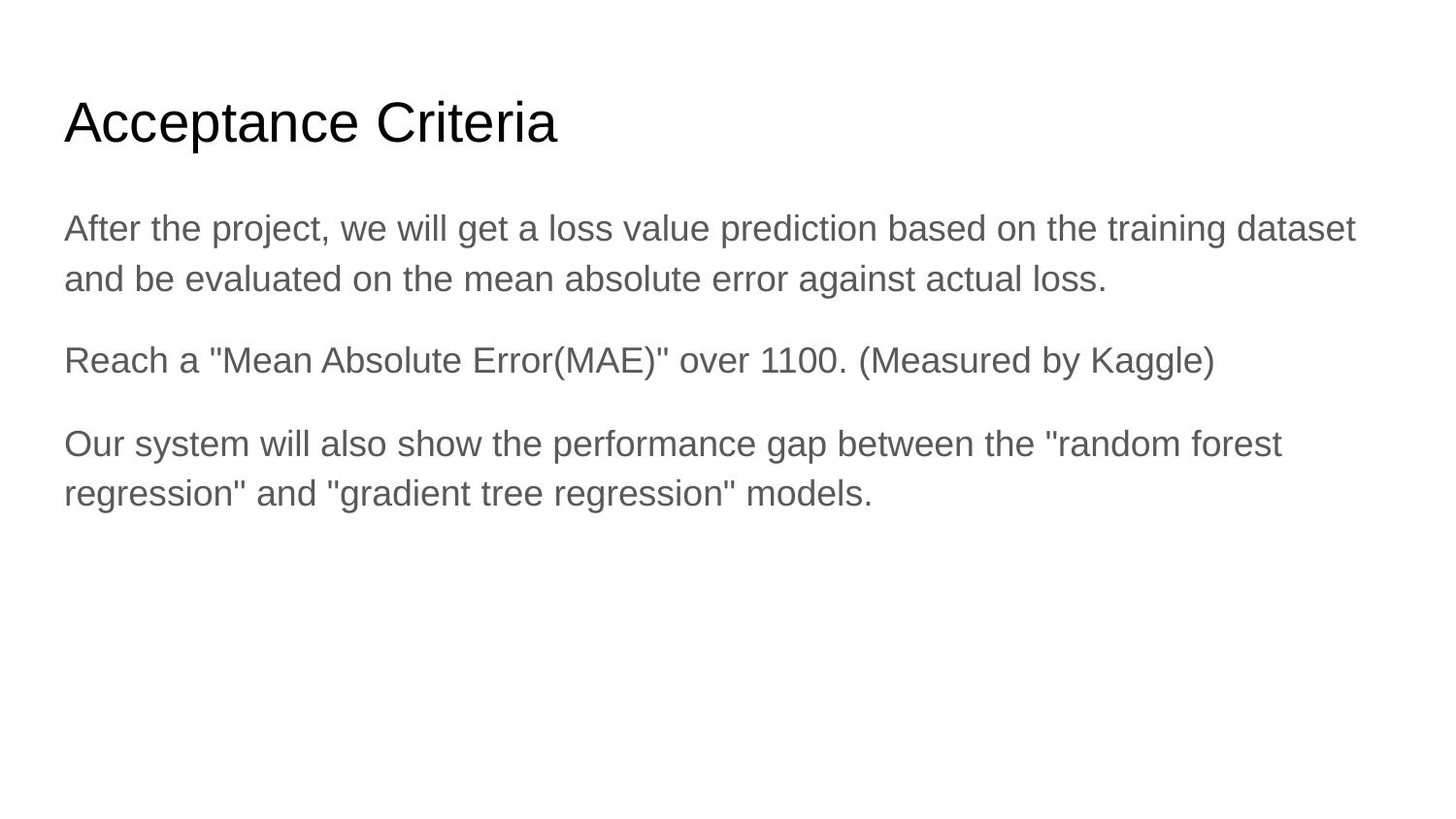

# Acceptance Criteria
After the project, we will get a loss value prediction based on the training dataset and be evaluated on the mean absolute error against actual loss.
Reach a "Mean Absolute Error(MAE)" over 1100. (Measured by Kaggle)
Our system will also show the performance gap between the "random forest regression" and "gradient tree regression" models.